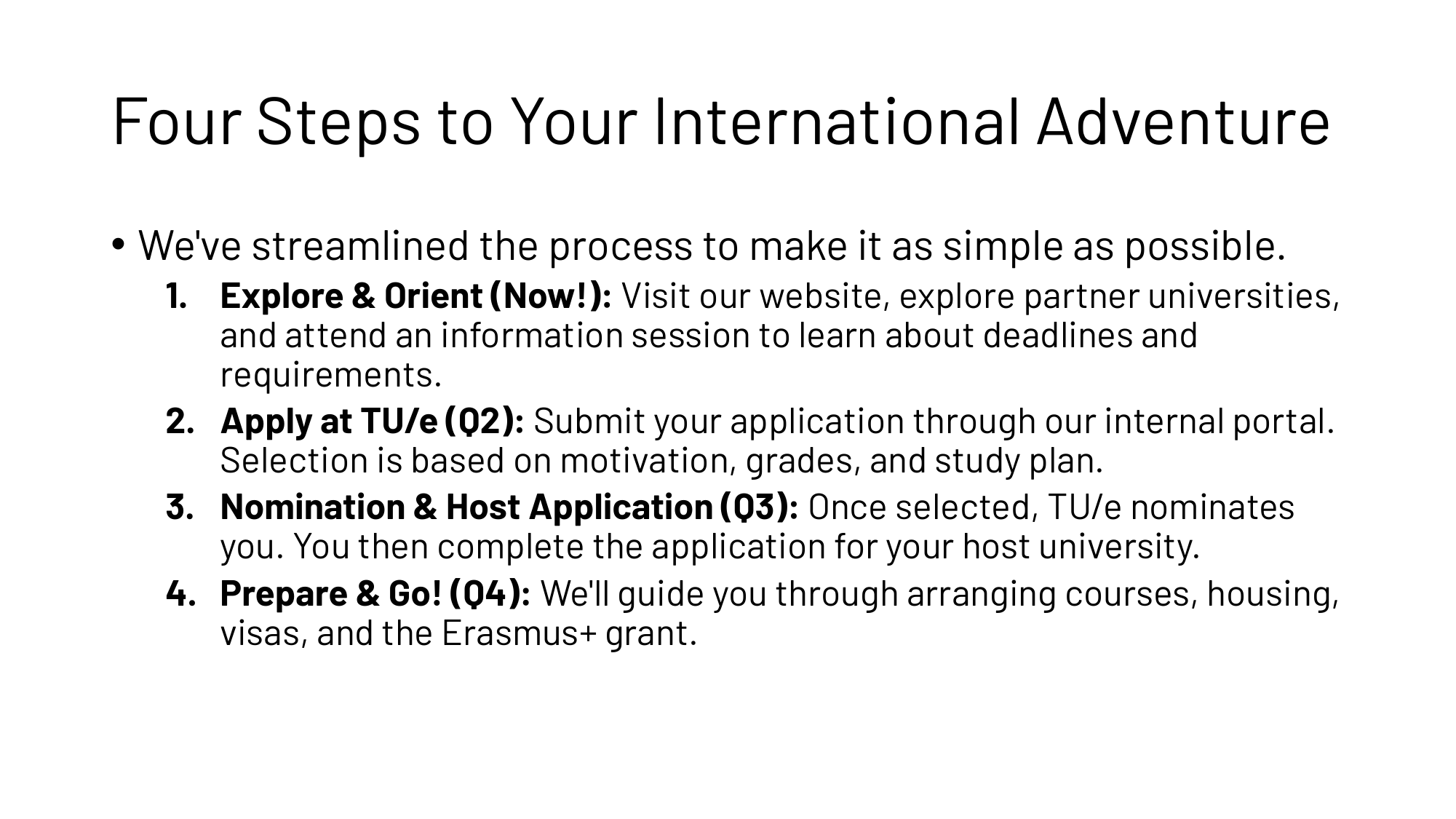

# Four Steps to Your International Adventure
We've streamlined the process to make it as simple as possible.
Explore & Orient (Now!): Visit our website, explore partner universities, and attend an information session to learn about deadlines and requirements.
Apply at TU/e (Q2): Submit your application through our internal portal. Selection is based on motivation, grades, and study plan.
Nomination & Host Application (Q3): Once selected, TU/e nominates you. You then complete the application for your host university.
Prepare & Go! (Q4): We'll guide you through arranging courses, housing, visas, and the Erasmus+ grant.